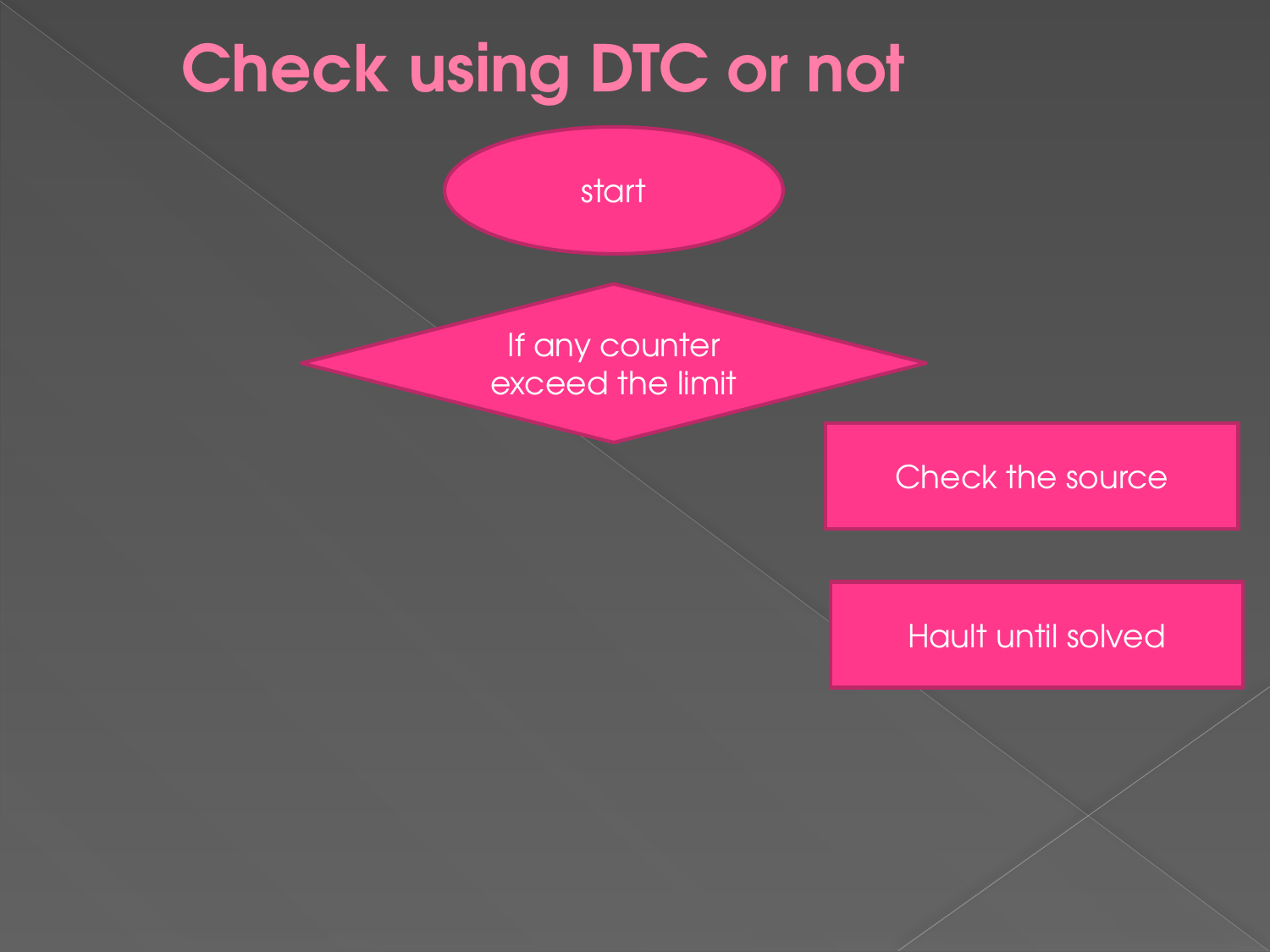

# Check using DTC or not
start
If any counter exceed the limit
Check the source
Hault until solved